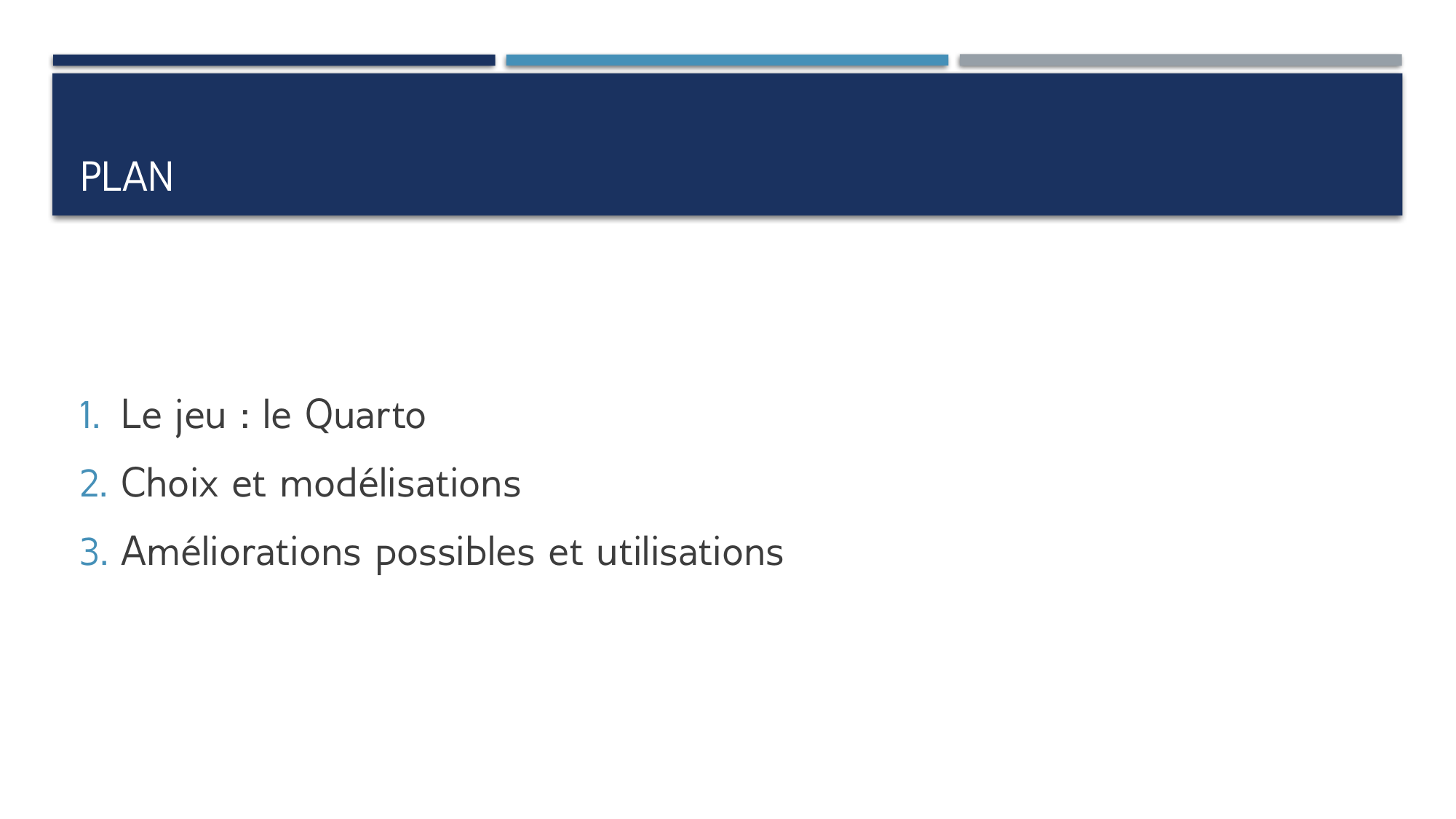

# plan
Le jeu : le Quarto
Choix et modélisations
Améliorations possibles et utilisations